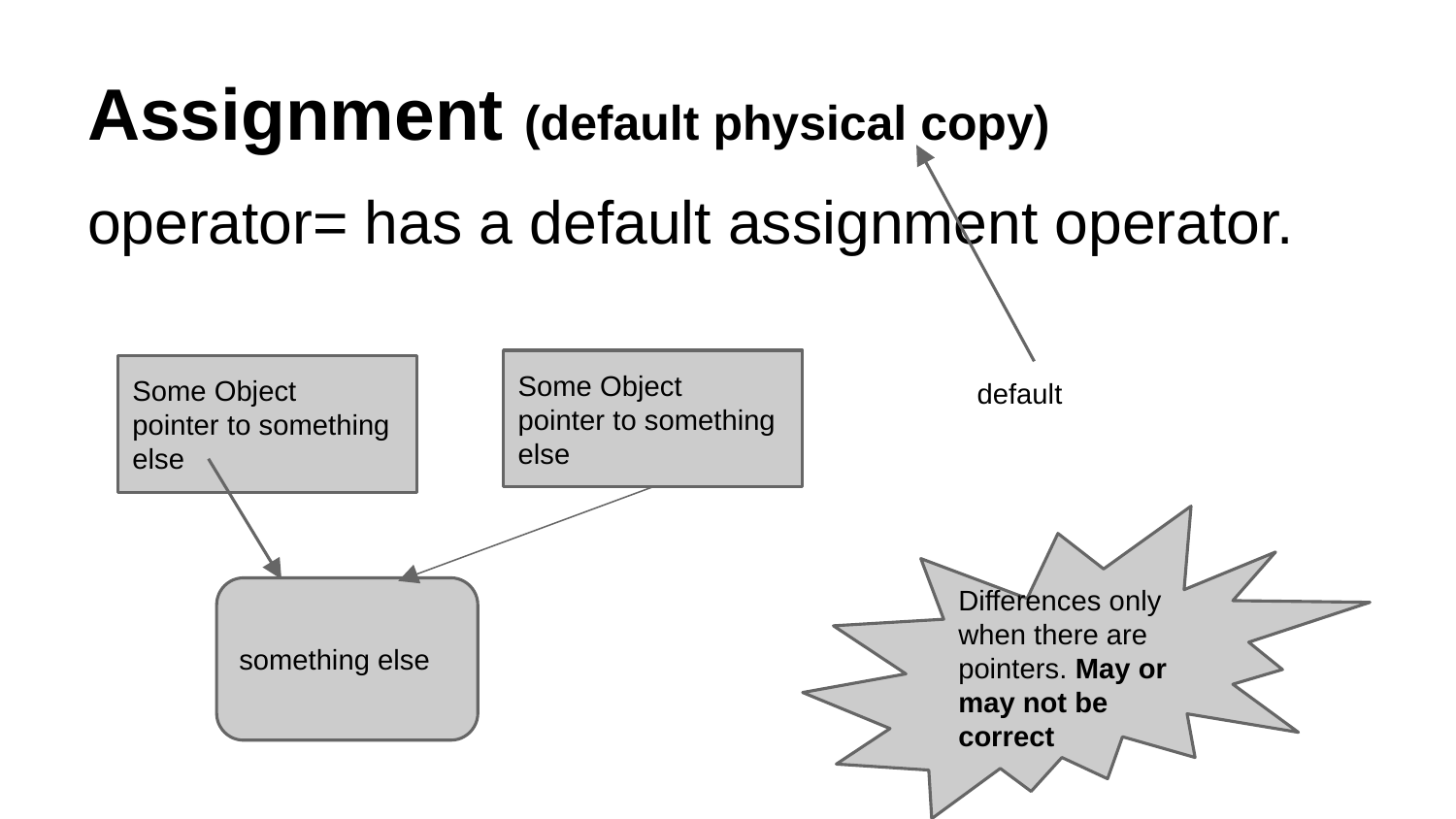

# Assignment (default physical copy)
operator= has a default assignment operator.
Some Object
pointer to something else
Some Object
pointer to something else
default
Differences only when there are pointers. May or may not be correct
something else